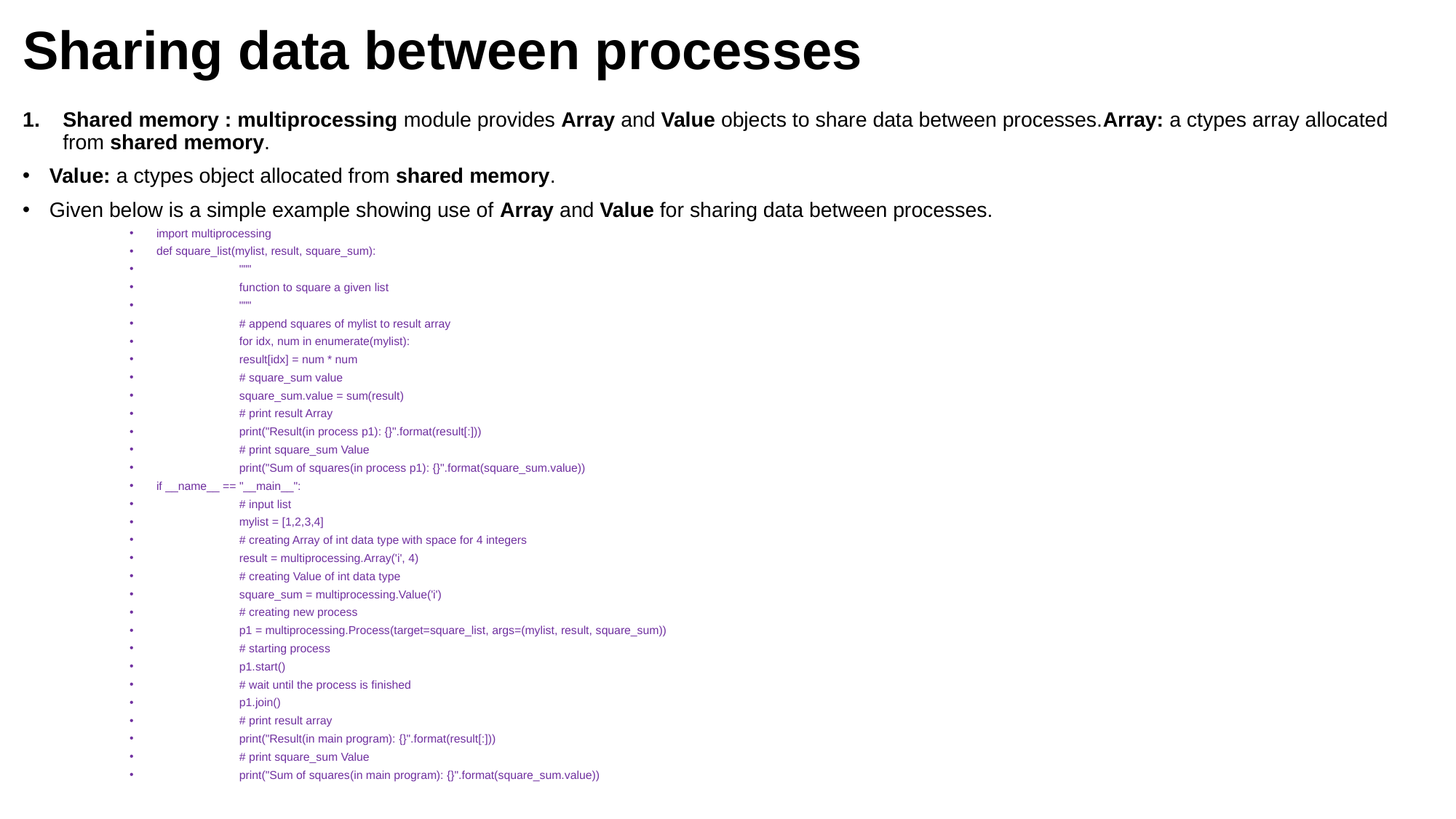

# Sharing data between processes
Shared memory : multiprocessing module provides Array and Value objects to share data between processes.Array: a ctypes array allocated from shared memory.
Value: a ctypes object allocated from shared memory.
Given below is a simple example showing use of Array and Value for sharing data between processes.
import multiprocessing
def square_list(mylist, result, square_sum):
	"""
	function to square a given list
	"""
	# append squares of mylist to result array
	for idx, num in enumerate(mylist):
		result[idx] = num * num
	# square_sum value
	square_sum.value = sum(result)
	# print result Array
	print("Result(in process p1): {}".format(result[:]))
	# print square_sum Value
	print("Sum of squares(in process p1): {}".format(square_sum.value))
if __name__ == "__main__":
	# input list
	mylist = [1,2,3,4]
	# creating Array of int data type with space for 4 integers
	result = multiprocessing.Array('i', 4)
	# creating Value of int data type
	square_sum = multiprocessing.Value('i')
	# creating new process
	p1 = multiprocessing.Process(target=square_list, args=(mylist, result, square_sum))
	# starting process
	p1.start()
	# wait until the process is finished
	p1.join()
	# print result array
	print("Result(in main program): {}".format(result[:]))
	# print square_sum Value
	print("Sum of squares(in main program): {}".format(square_sum.value))